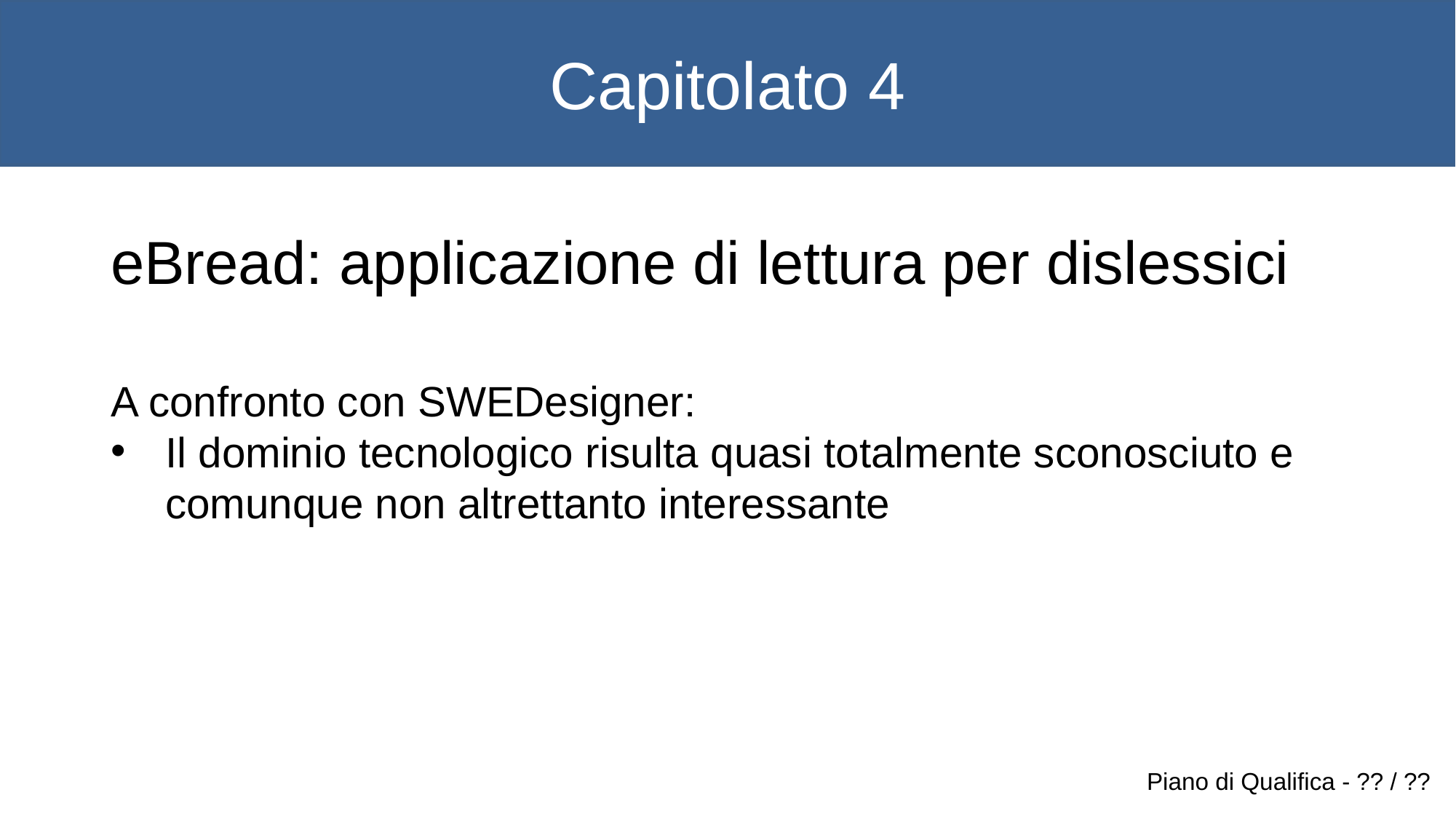

Capitolato 4
eBread: applicazione di lettura per dislessici
A confronto con SWEDesigner:
Il dominio tecnologico risulta quasi totalmente sconosciuto e comunque non altrettanto interessante
Piano di Qualifica - ?? / ??